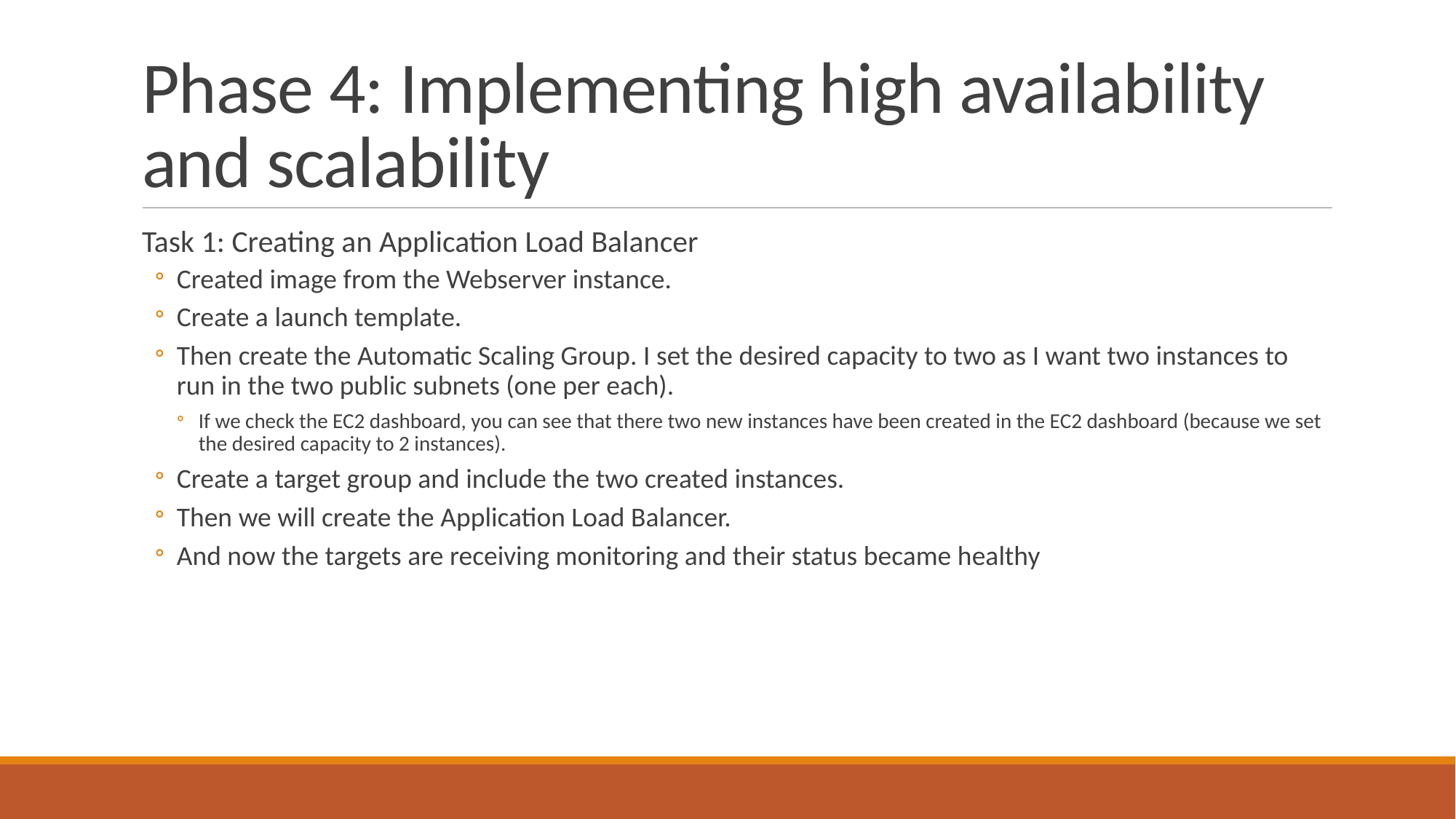

# Phase 4: Implementing high availability and scalability
Task 1: Creating an Application Load Balancer
Created image from the Webserver instance.
Create a launch template.
Then create the Automatic Scaling Group. I set the desired capacity to two as I want two instances to run in the two public subnets (one per each).
If we check the EC2 dashboard, you can see that there two new instances have been created in the EC2 dashboard (because we set the desired capacity to 2 instances).
Create a target group and include the two created instances.
Then we will create the Application Load Balancer.
And now the targets are receiving monitoring and their status became healthy